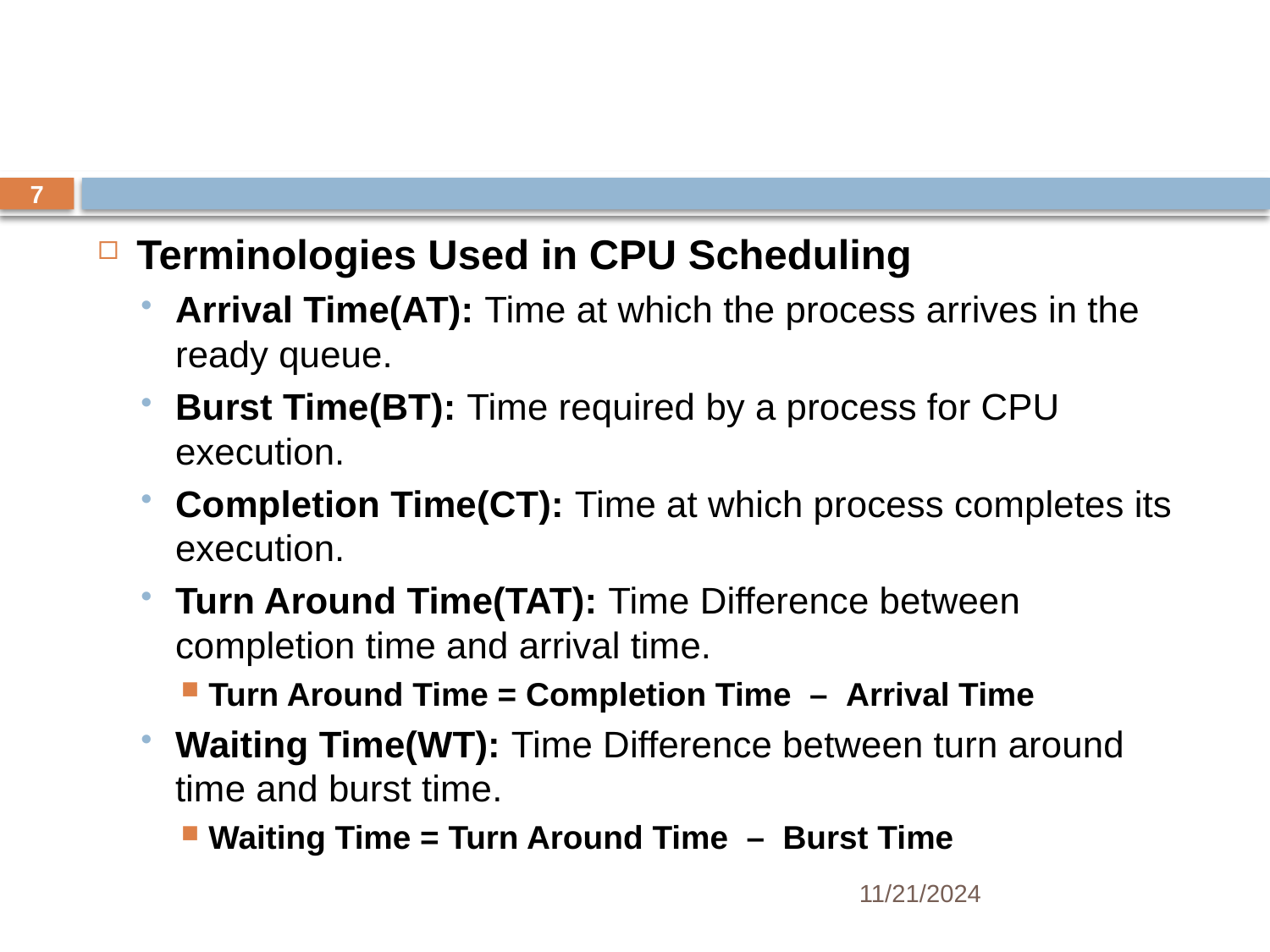

#
7
Terminologies Used in CPU Scheduling
Arrival Time(AT): Time at which the process arrives in the ready queue.
Burst Time(BT): Time required by a process for CPU execution.
Completion Time(CT): Time at which process completes its execution.
Turn Around Time(TAT): Time Difference between completion time and arrival time.
Turn Around Time = Completion Time  –  Arrival Time
Waiting Time(WT): Time Difference between turn around time and burst time.
Waiting Time = Turn Around Time  –  Burst Time
11/21/2024